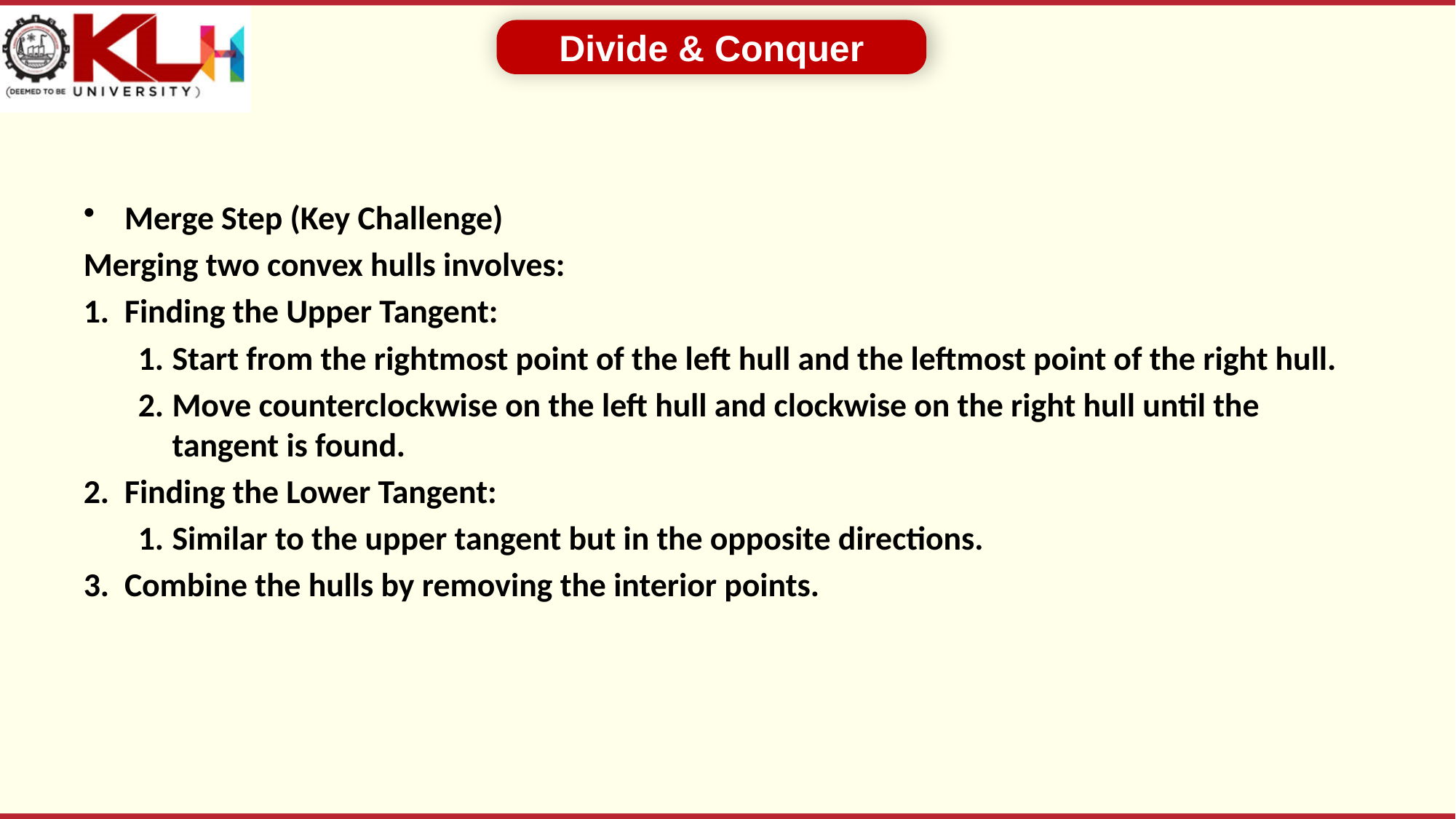

Divide & Conquer
Merge Step (Key Challenge)
Merging two convex hulls involves:
Finding the Upper Tangent:
Start from the rightmost point of the left hull and the leftmost point of the right hull.
Move counterclockwise on the left hull and clockwise on the right hull until the tangent is found.
Finding the Lower Tangent:
Similar to the upper tangent but in the opposite directions.
Combine the hulls by removing the interior points.